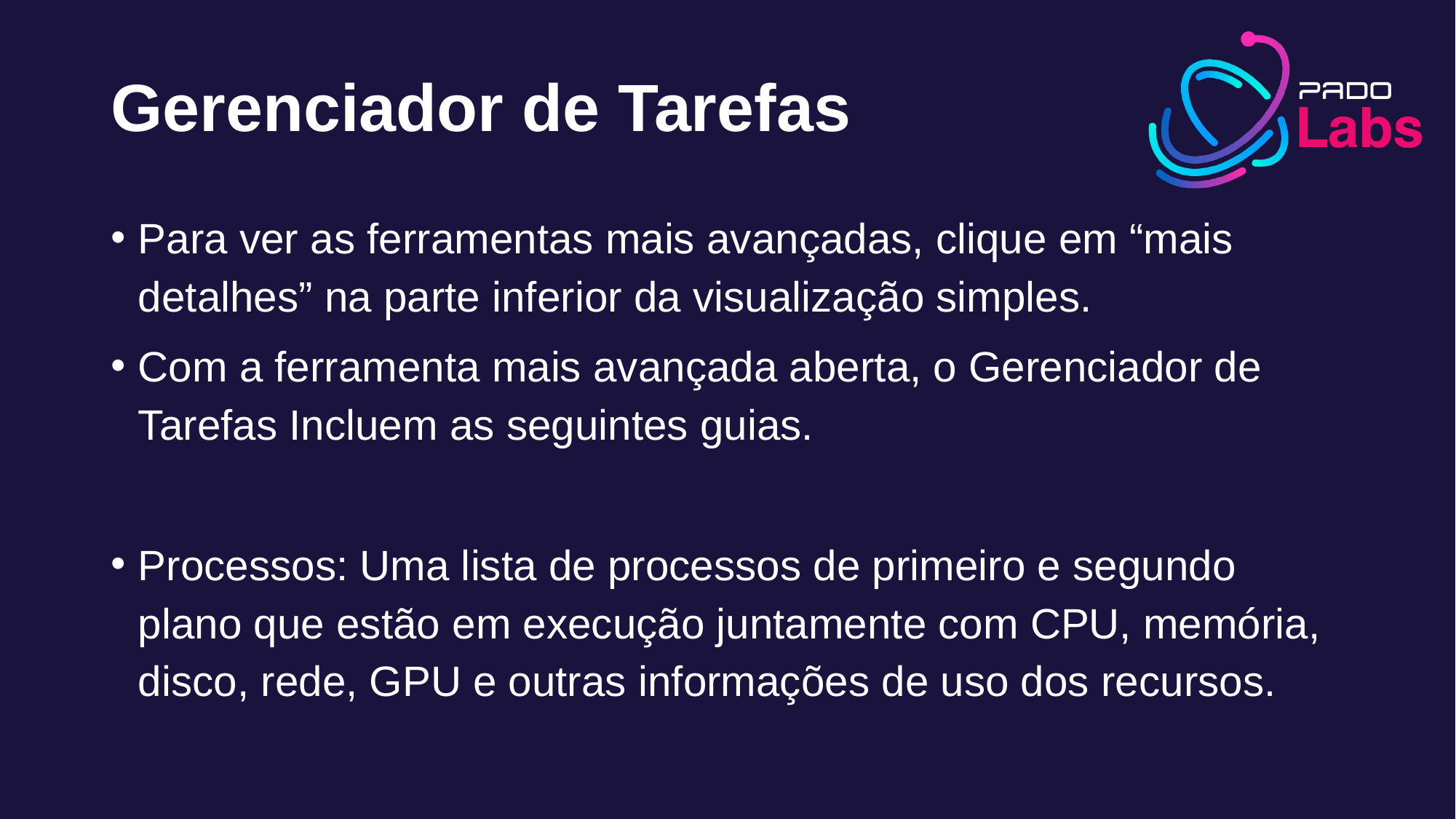

# Gerenciador de Tarefas
Para ver as ferramentas mais avançadas, clique em “mais detalhes” na parte inferior da visualização simples.
Com a ferramenta mais avançada aberta, o Gerenciador de Tarefas Incluem as seguintes guias.

Processos: Uma lista de processos de primeiro e segundo plano que estão em execução juntamente com CPU, memória, disco, rede, GPU e outras informações de uso dos recursos.